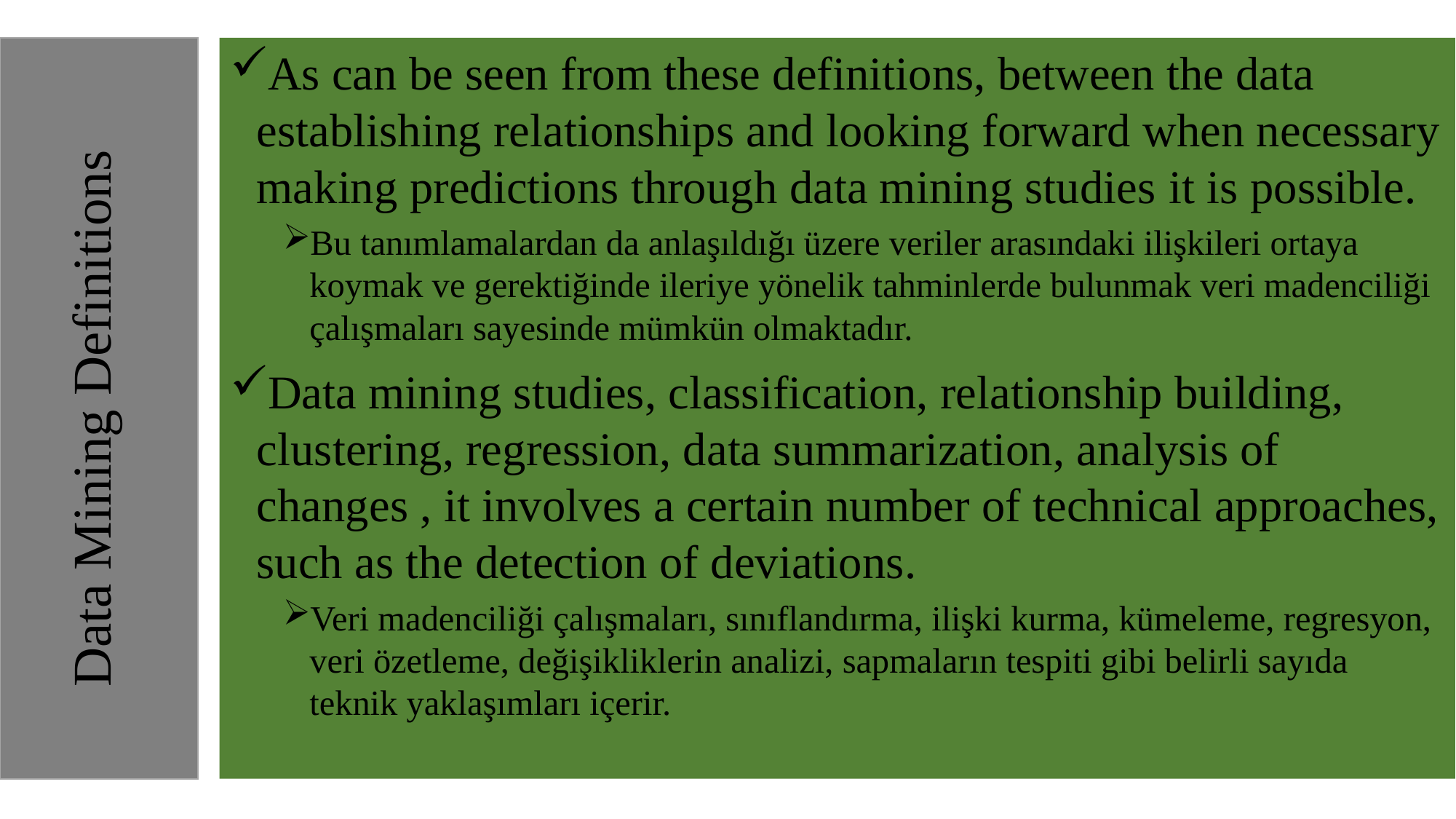

Data Mining Definitions
As can be seen from these definitions, between the data establishing relationships and looking forward when necessary making predictions through data mining studies it is possible.
Bu tanımlamalardan da anlaşıldığı üzere veriler arasındaki ilişkileri ortaya koymak ve gerektiğinde ileriye yönelik tahminlerde bulunmak veri madenciliği çalışmaları sayesinde mümkün olmaktadır.
Data mining studies, classification, relationship building, clustering, regression, data summarization, analysis of changes , it involves a certain number of technical approaches, such as the detection of deviations.
Veri madenciliği çalışmaları, sınıflandırma, ilişki kurma, kümeleme, regresyon, veri özetleme, değişikliklerin analizi, sapmaların tespiti gibi belirli sayıda teknik yaklaşımları içerir.